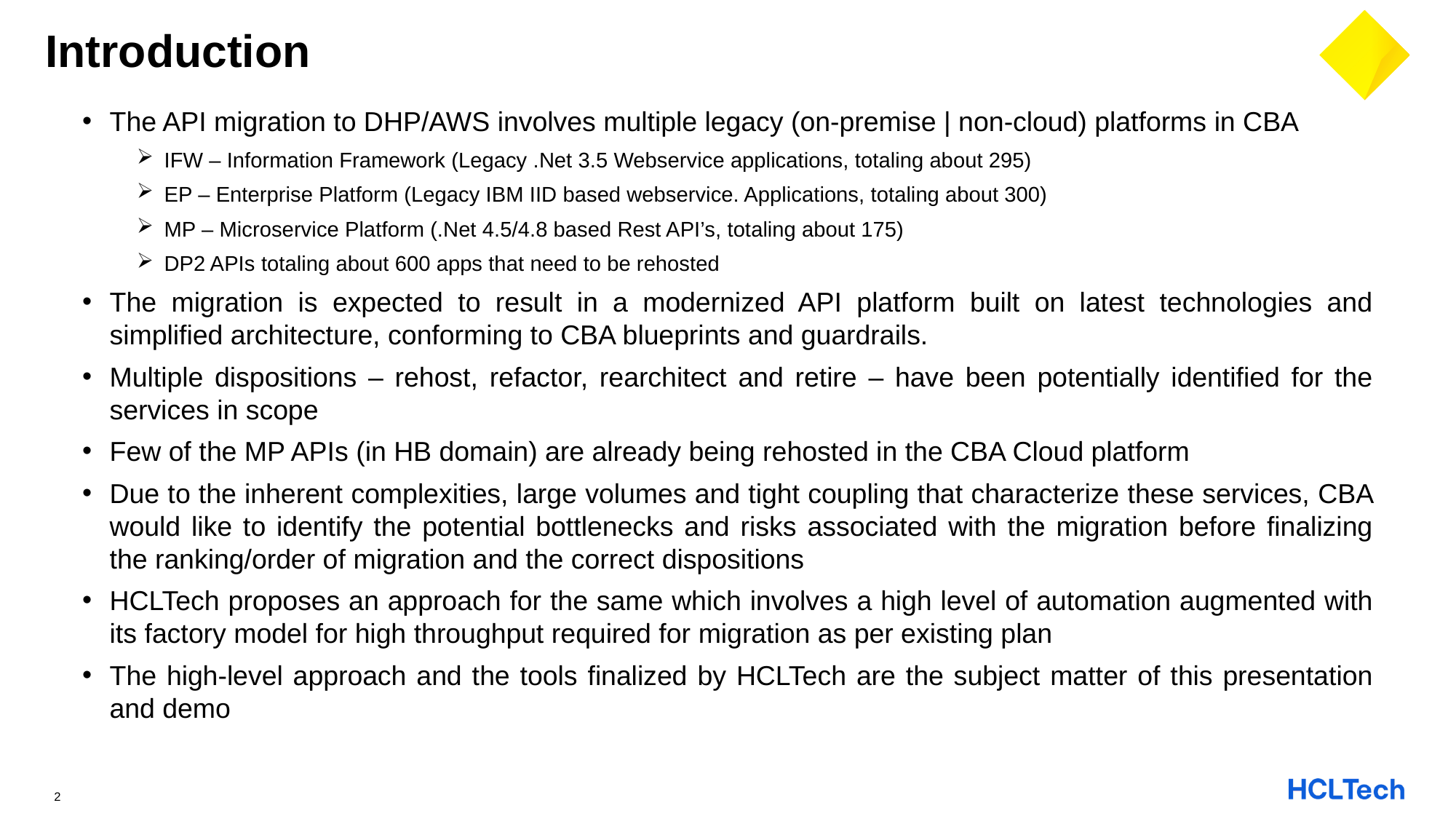

# Introduction
The API migration to DHP/AWS involves multiple legacy (on-premise | non-cloud) platforms in CBA
IFW – Information Framework (Legacy .Net 3.5 Webservice applications, totaling about 295)
EP – Enterprise Platform (Legacy IBM IID based webservice. Applications, totaling about 300)
MP – Microservice Platform (.Net 4.5/4.8 based Rest API’s, totaling about 175)
DP2 APIs totaling about 600 apps that need to be rehosted
The migration is expected to result in a modernized API platform built on latest technologies and simplified architecture, conforming to CBA blueprints and guardrails.
Multiple dispositions – rehost, refactor, rearchitect and retire – have been potentially identified for the services in scope
Few of the MP APIs (in HB domain) are already being rehosted in the CBA Cloud platform
Due to the inherent complexities, large volumes and tight coupling that characterize these services, CBA would like to identify the potential bottlenecks and risks associated with the migration before finalizing the ranking/order of migration and the correct dispositions
HCLTech proposes an approach for the same which involves a high level of automation augmented with its factory model for high throughput required for migration as per existing plan
The high-level approach and the tools finalized by HCLTech are the subject matter of this presentation and demo
2